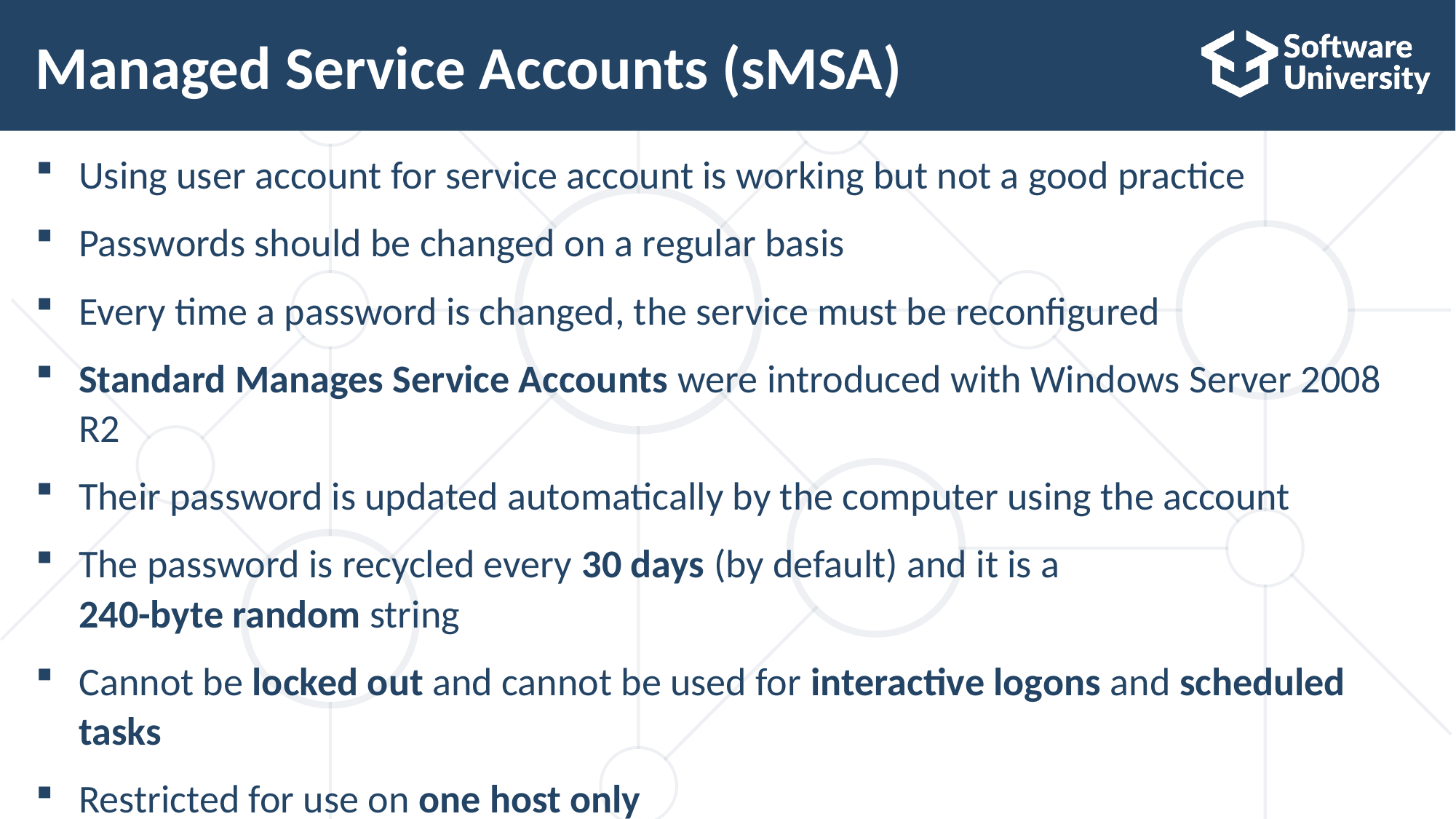

# Managed Service Accounts (sMSA)
Using user account for service account is working but not a good practice
Passwords should be changed on a regular basis
Every time a password is changed, the service must be reconfigured
Standard Manages Service Accounts were introduced with Windows Server 2008 R2
Their password is updated automatically by the computer using the account
The password is recycled every 30 days (by default) and it is a
240-byte random string
Cannot be locked out and cannot be used for interactive logons and scheduled tasks
Restricted for use on one host only